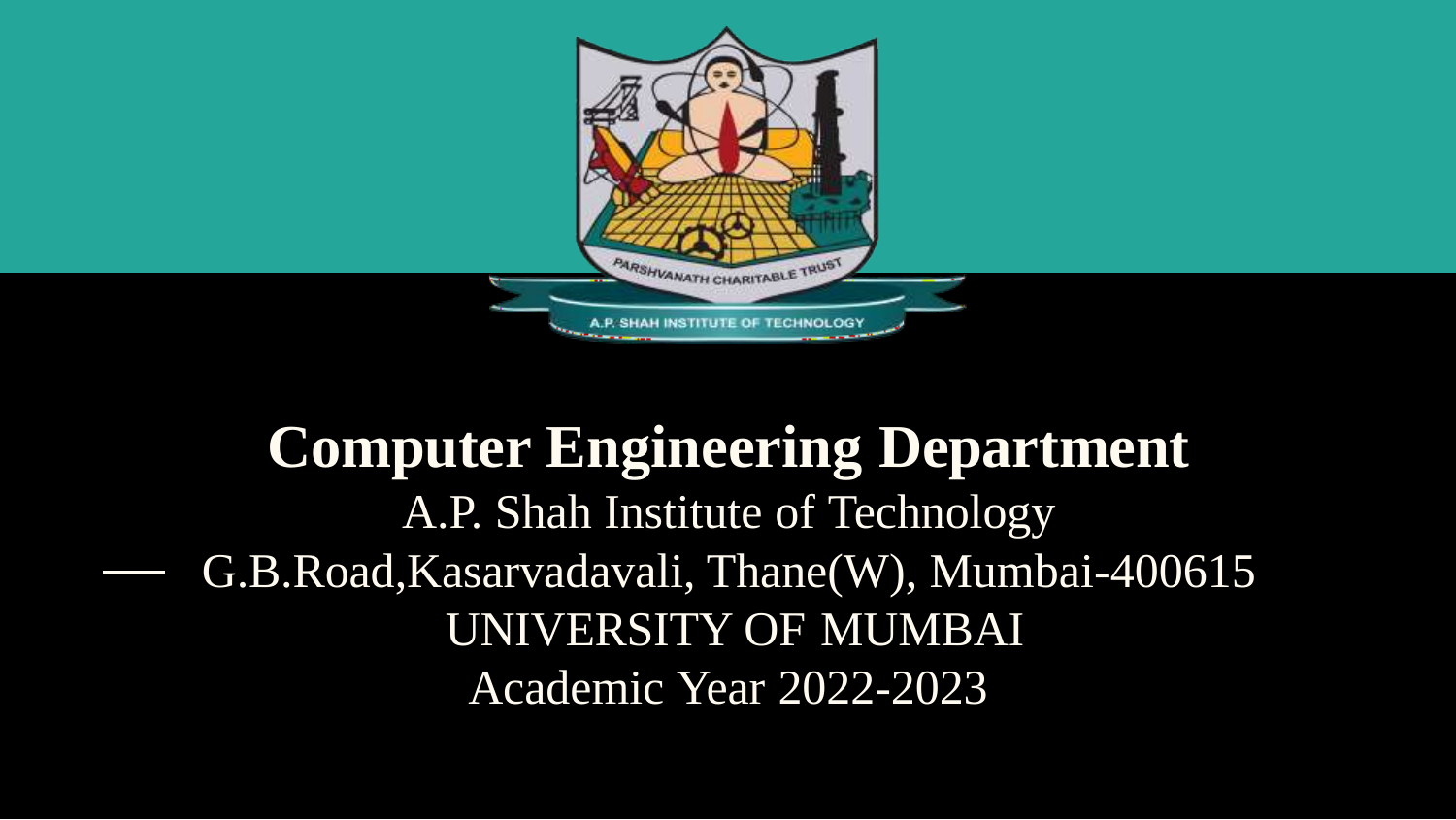

Computer Engineering Department
A.P. Shah Institute of Technology
G.B.Road,Kasarvadavali, Thane(W), Mumbai-400615  UNIVERSITY OF MUMBAI
Academic Year 2022-2023